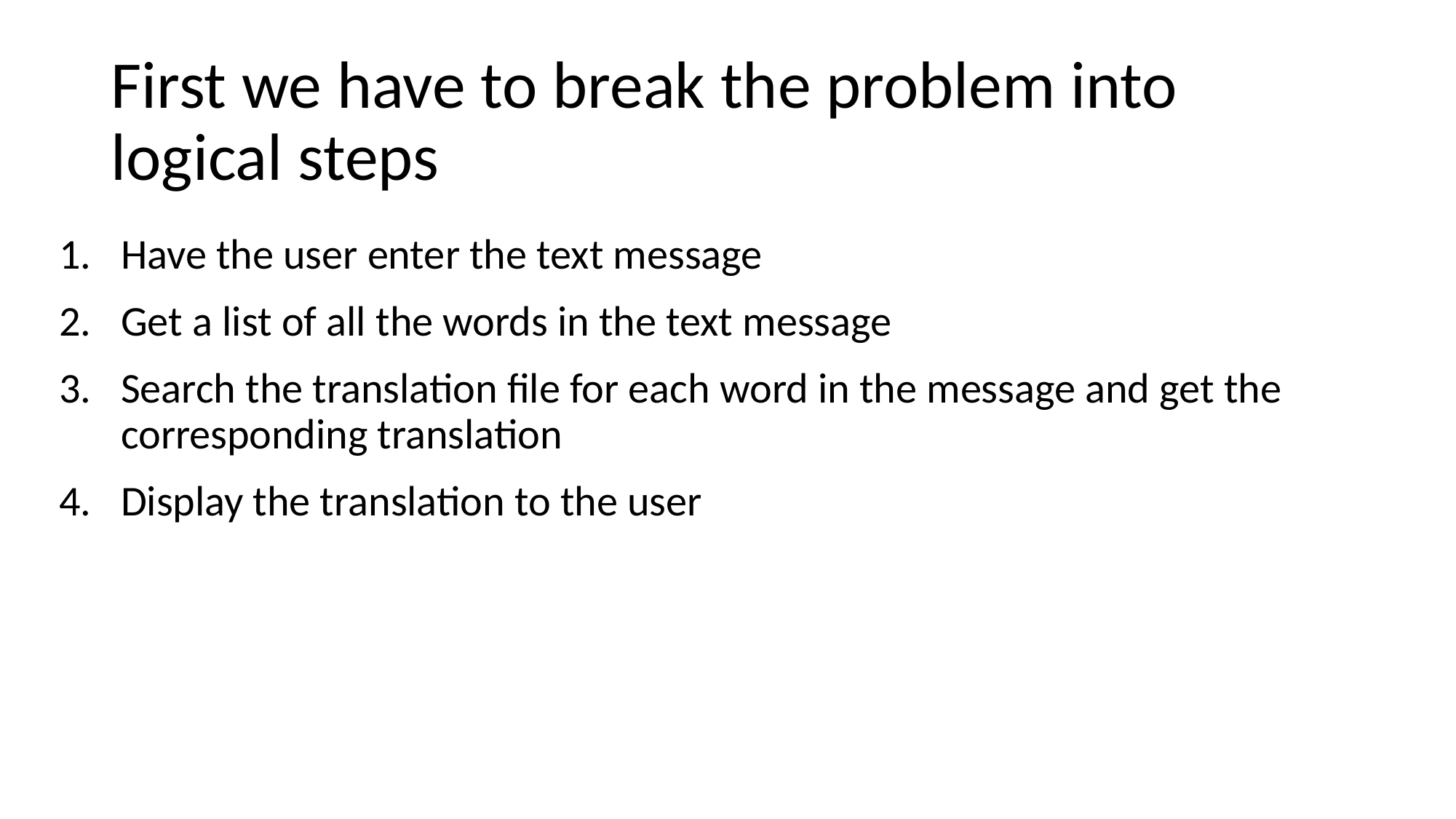

# First we have to break the problem into logical steps
Have the user enter the text message
Get a list of all the words in the text message
Search the translation file for each word in the message and get the corresponding translation
Display the translation to the user